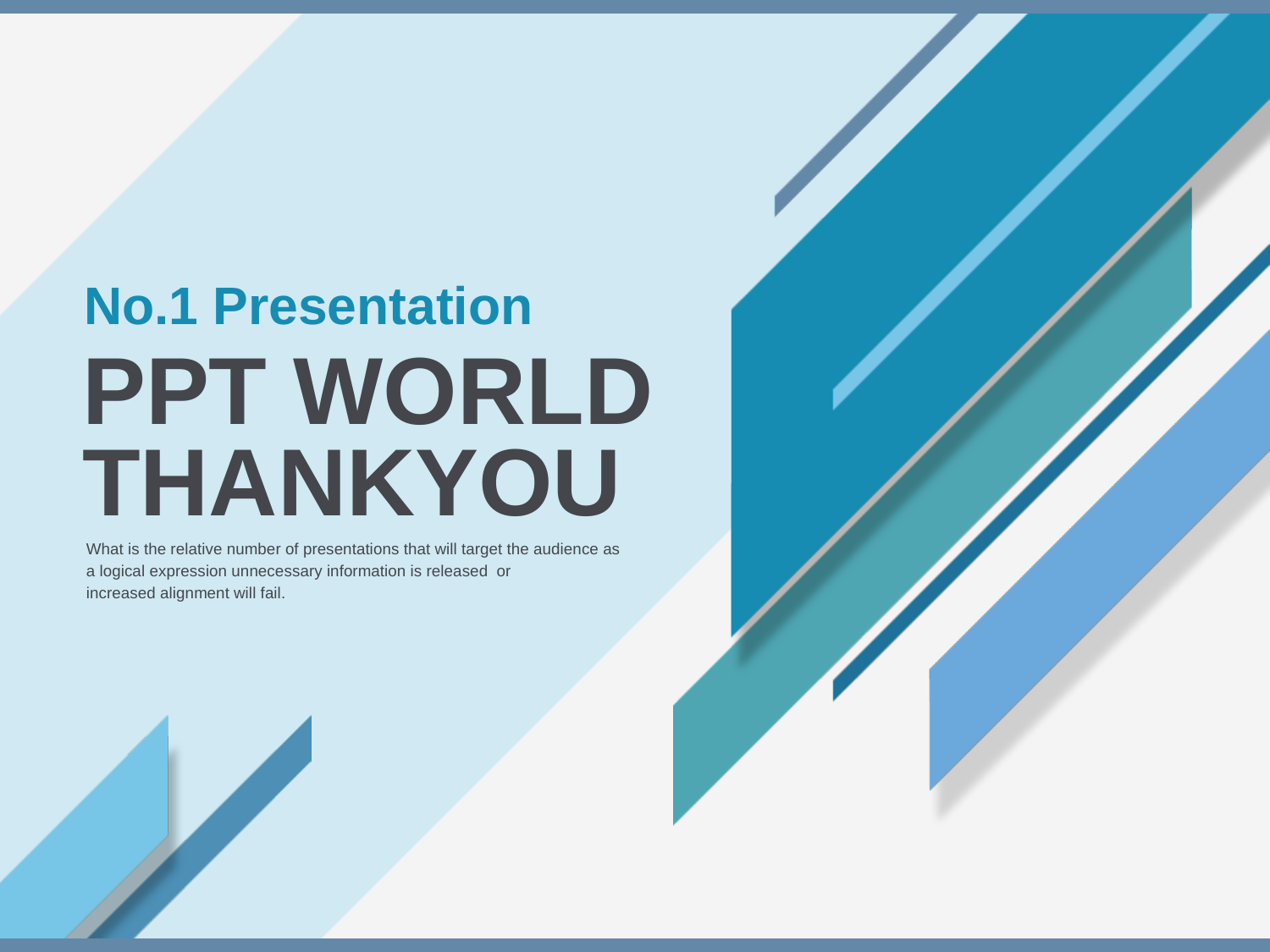

No.1 Presentation
# PPT WORLD THANKYOU
What is the relative number of presentations that will target the audience as
a logical expression unnecessary information is released  or
increased alignment will fail.